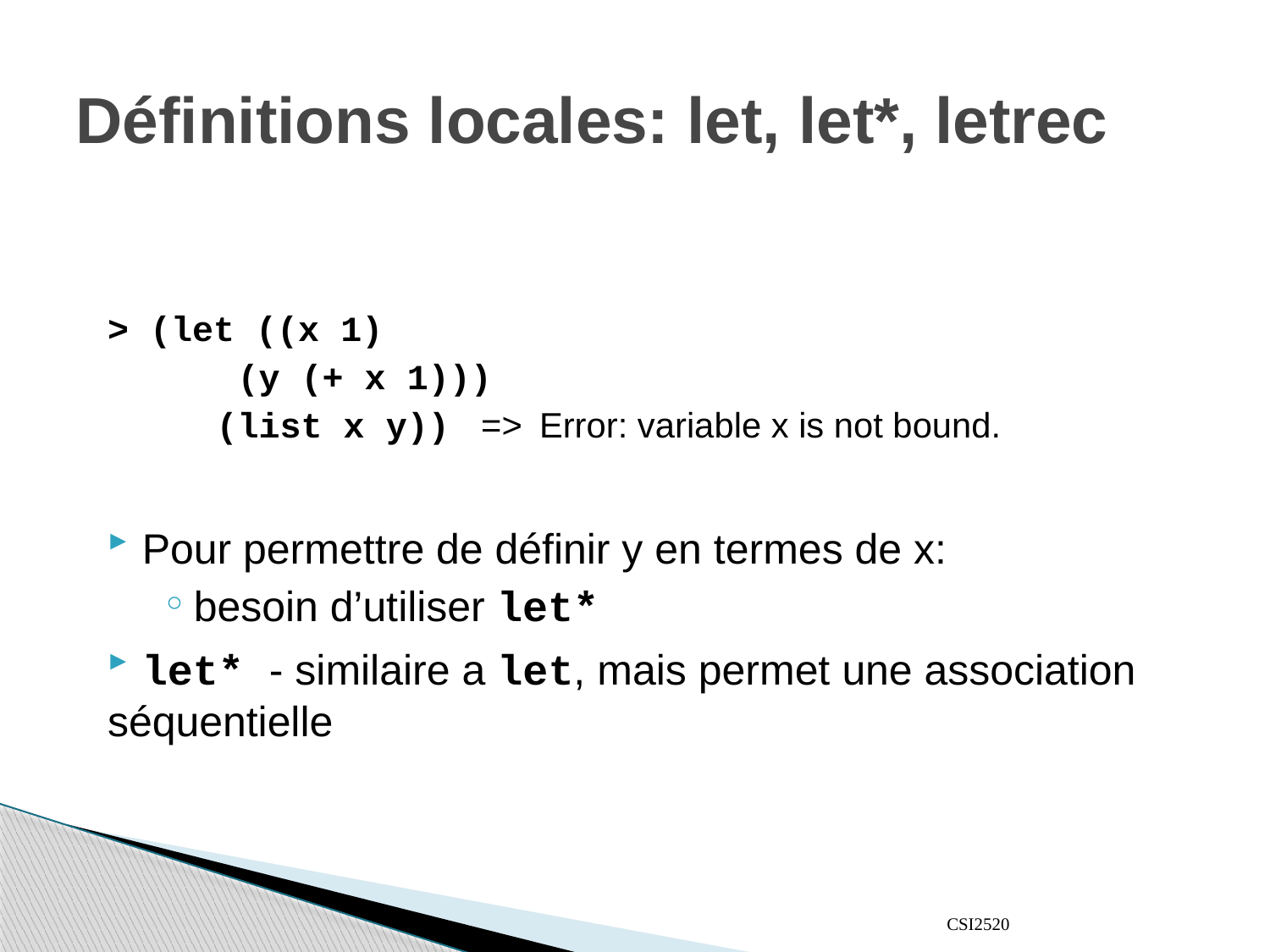

# Définitions locales: let, let*, letrec
> (let ((x 1)
  (y (+ x 1)))
 (list x y))	=> Error: variable x is not bound.

 Pour permettre de définir y en termes de x:
besoin d’utiliser let*
 let* - similaire a let, mais permet une association séquentielle
CSI2520